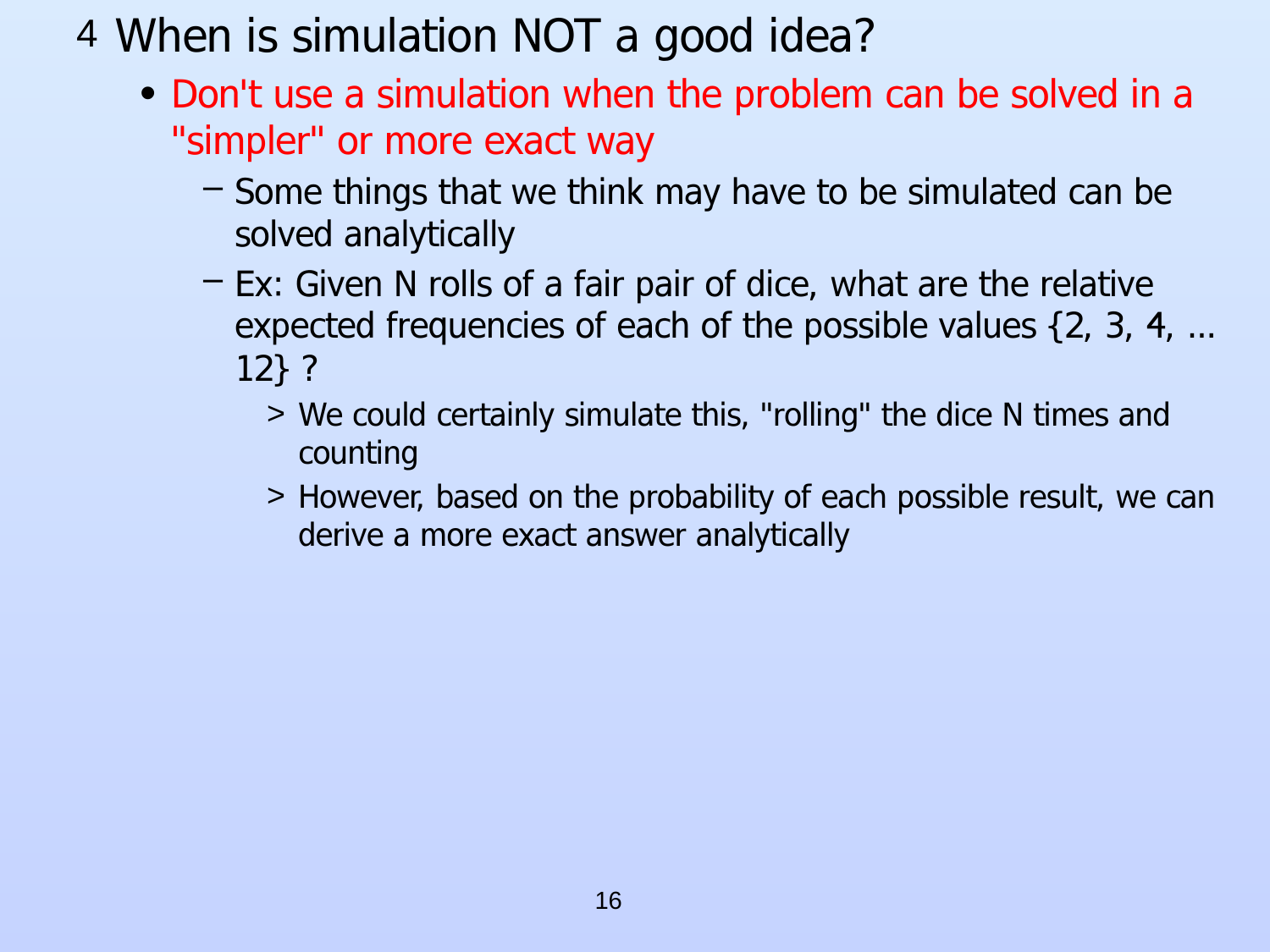

When is simulation NOT a good idea?
Don't use a simulation when the problem can be solved in a "simpler" or more exact way
Some things that we think may have to be simulated can be solved analytically
Ex: Given N rolls of a fair pair of dice, what are the relative expected frequencies of each of the possible values {2, 3, 4, … 12} ?
We could certainly simulate this, "rolling" the dice N times and counting
However, based on the probability of each possible result, we can derive a more exact answer analytically
16